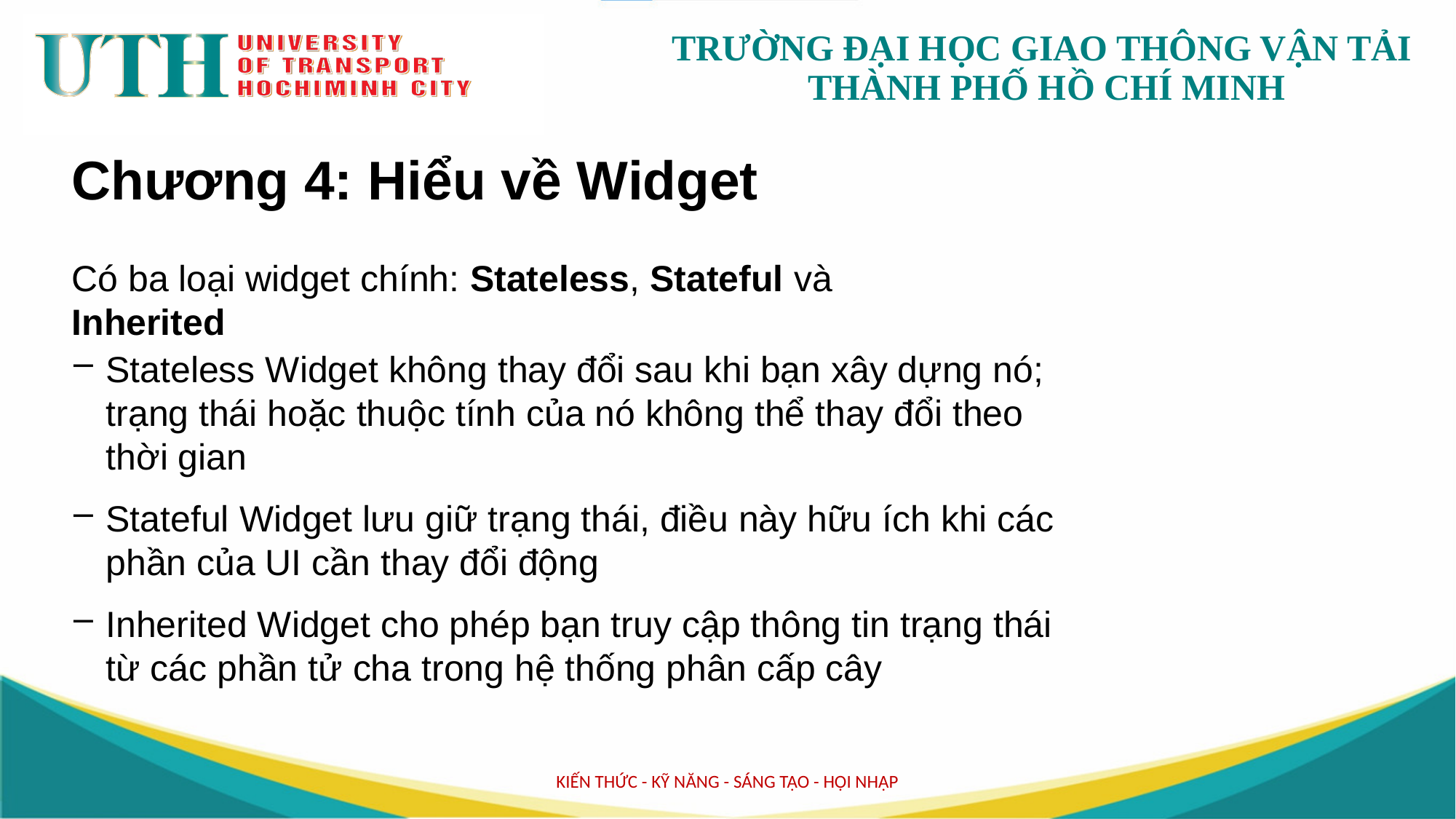

Chương 4: Hiểu về Widget
Có ba loại widget chính: Stateless, Stateful và Inherited
Stateless Widget không thay đổi sau khi bạn xây dựng nó; trạng thái hoặc thuộc tính của nó không thể thay đổi theo thời gian
Stateful Widget lưu giữ trạng thái, điều này hữu ích khi các phần của UI cần thay đổi động
Inherited Widget cho phép bạn truy cập thông tin trạng thái từ các phần tử cha trong hệ thống phân cấp cây
KIẾN THỨC - KỸ NĂNG - SÁNG TẠO - HỘI NHẬP